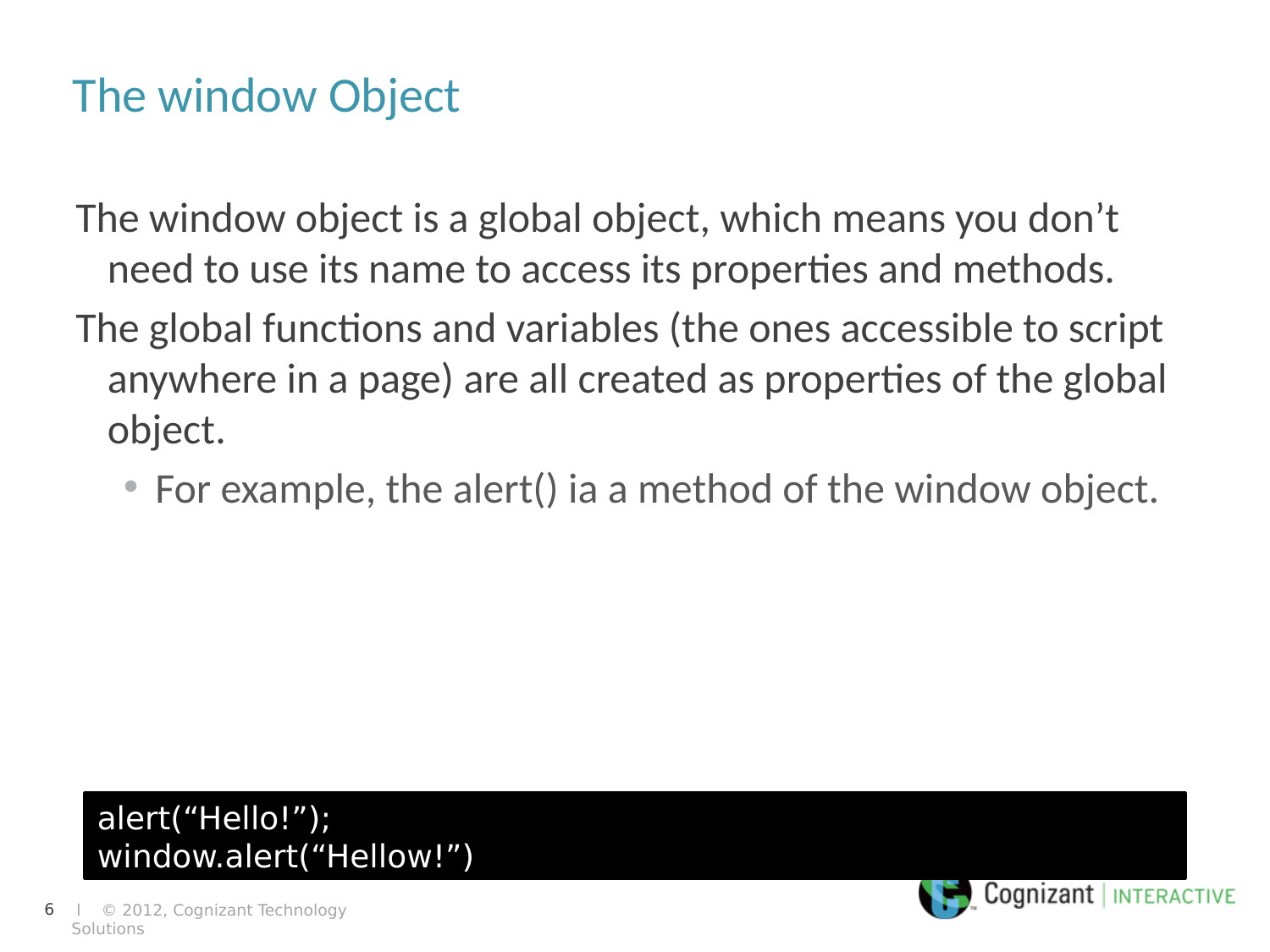

# The window Object
The window object is a global object, which means you don’t need to use its name to access its properties and methods.
The global functions and variables (the ones accessible to script anywhere in a page) are all created as properties of the global object.
For example, the alert() ia a method of the window object.
alert(“Hello!”);
window.alert(“Hellow!”)